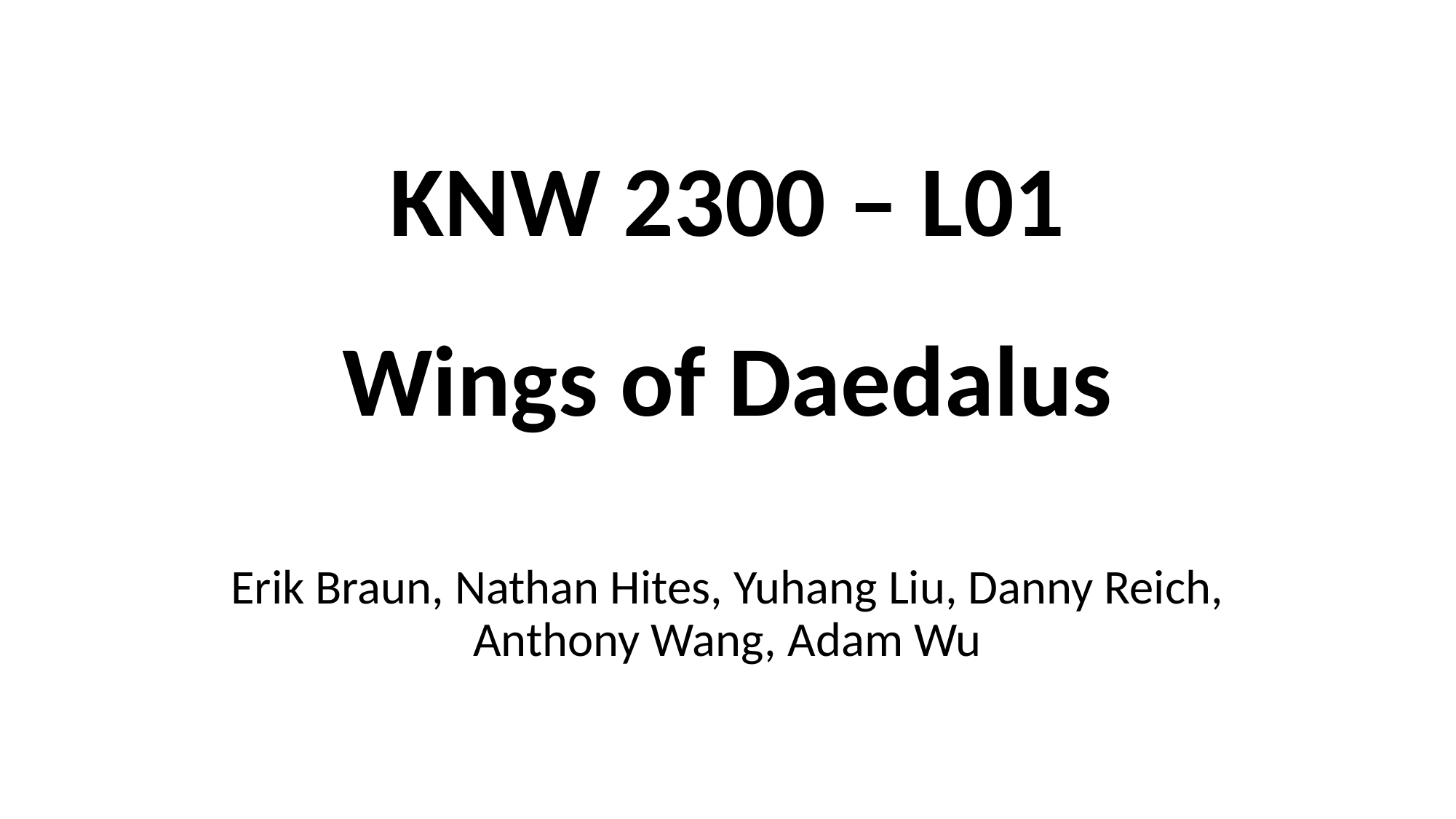

# KNW 2300 – L01 Wings of Daedalus
Erik Braun, Nathan Hites, Yuhang Liu, Danny Reich, Anthony Wang, Adam Wu